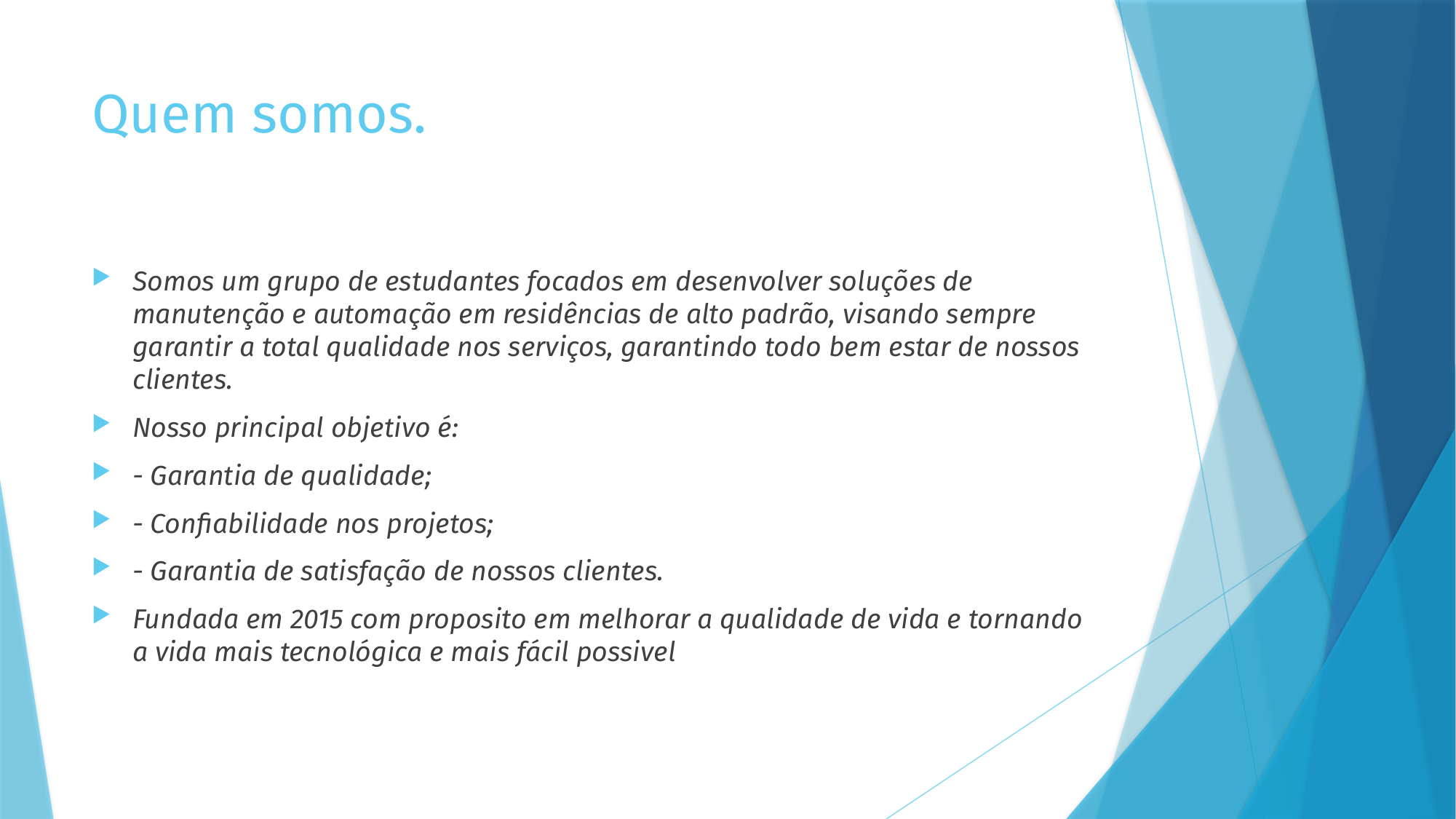

# Quem somos.
Somos um grupo de estudantes focados em desenvolver soluções de manutenção e automação em residências de alto padrão, visando sempre garantir a total qualidade nos serviços, garantindo todo bem estar de nossos clientes.
Nosso principal objetivo é:
- Garantia de qualidade;
- Confiabilidade nos projetos;
- Garantia de satisfação de nossos clientes.
Fundada em 2015 com proposito em melhorar a qualidade de vida e tornando a vida mais tecnológica e mais fácil possivel